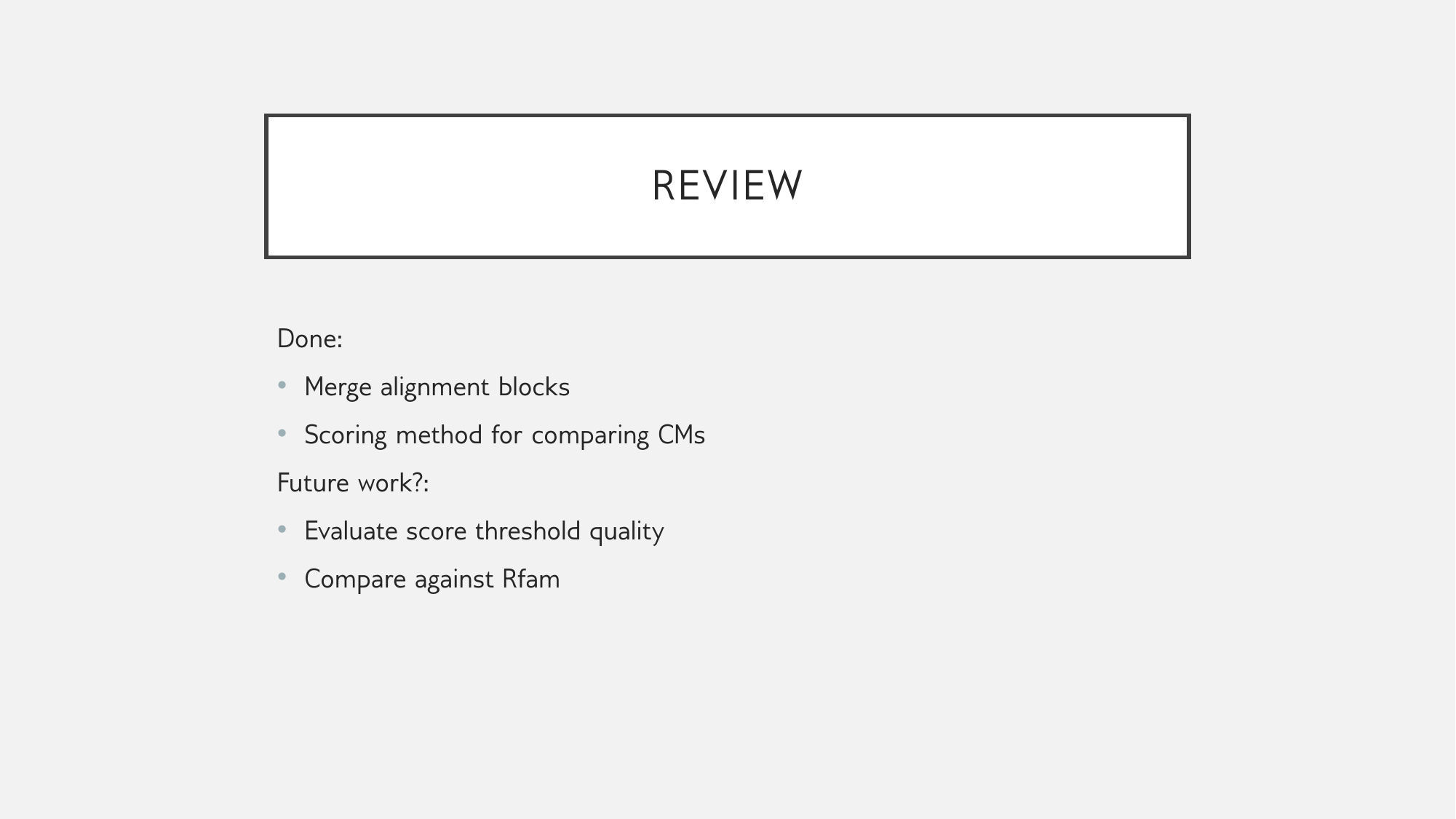

# Review
Done:
Merge alignment blocks
Scoring method for comparing CMs
Future work?:
Evaluate score threshold quality
Compare against Rfam